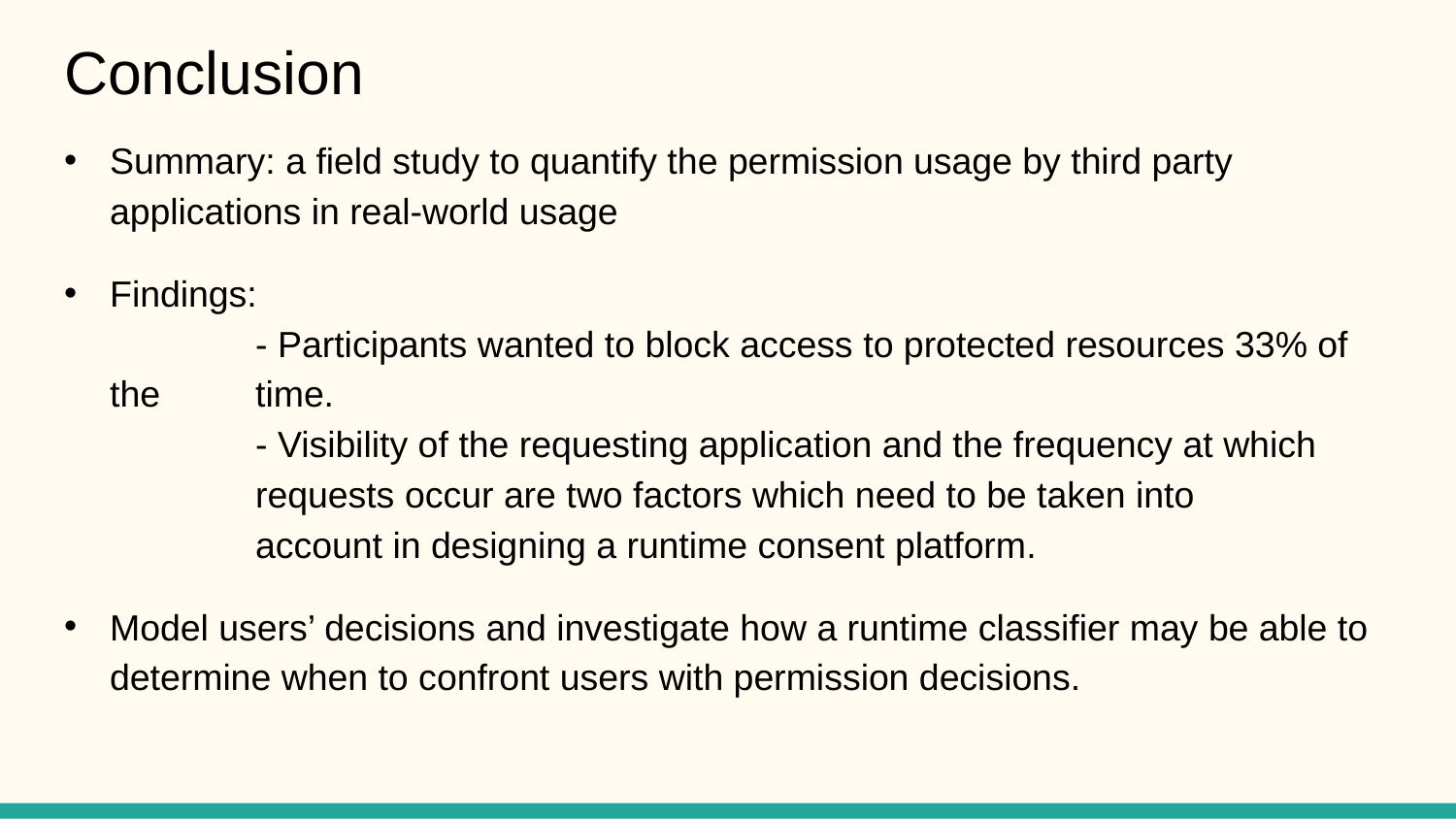

# Conclusion
Summary: a field study to quantify the permission usage by third party applications in real-world usage
Findings:
	- Participants wanted to block access to protected resources 33% of the 	time.
	- Visibility of the requesting application and the frequency at which 	requests occur are two factors which need to be taken into
	account in designing a runtime consent platform.
Model users’ decisions and investigate how a runtime classifier may be able to determine when to confront users with permission decisions.